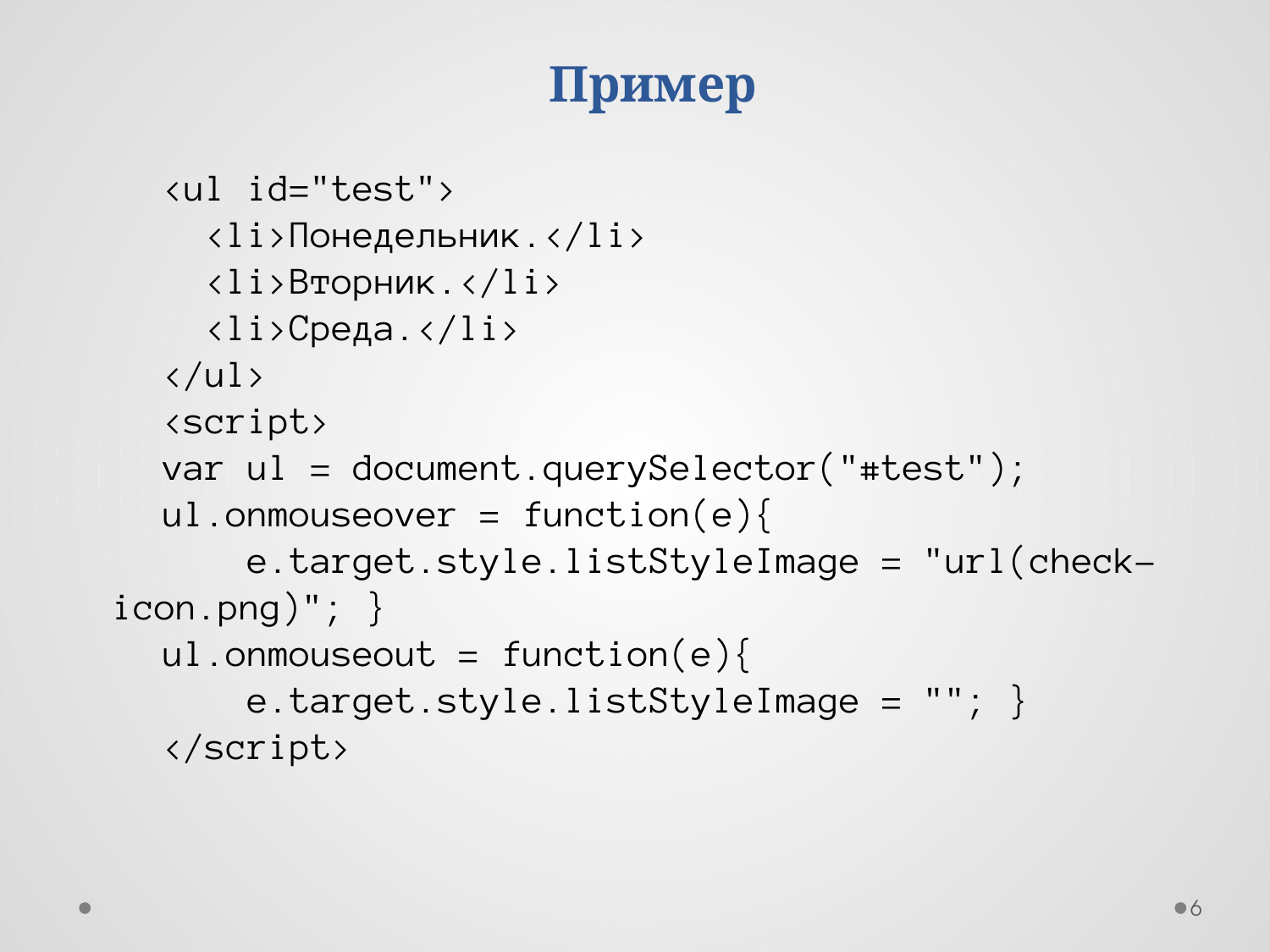

Пример
<ul id="test">
  <li>Понедельник.</li>
  <li>Вторник.</li>
  <li>Среда.</li>
</ul>
<script>
var ul = document.querySelector("#test");
ul.onmouseover = function(e){
    e.target.style.listStyleImage = "url(check-icon.png)"; }
ul.onmouseout = function(e){
    e.target.style.listStyleImage = ""; }
</script>
6